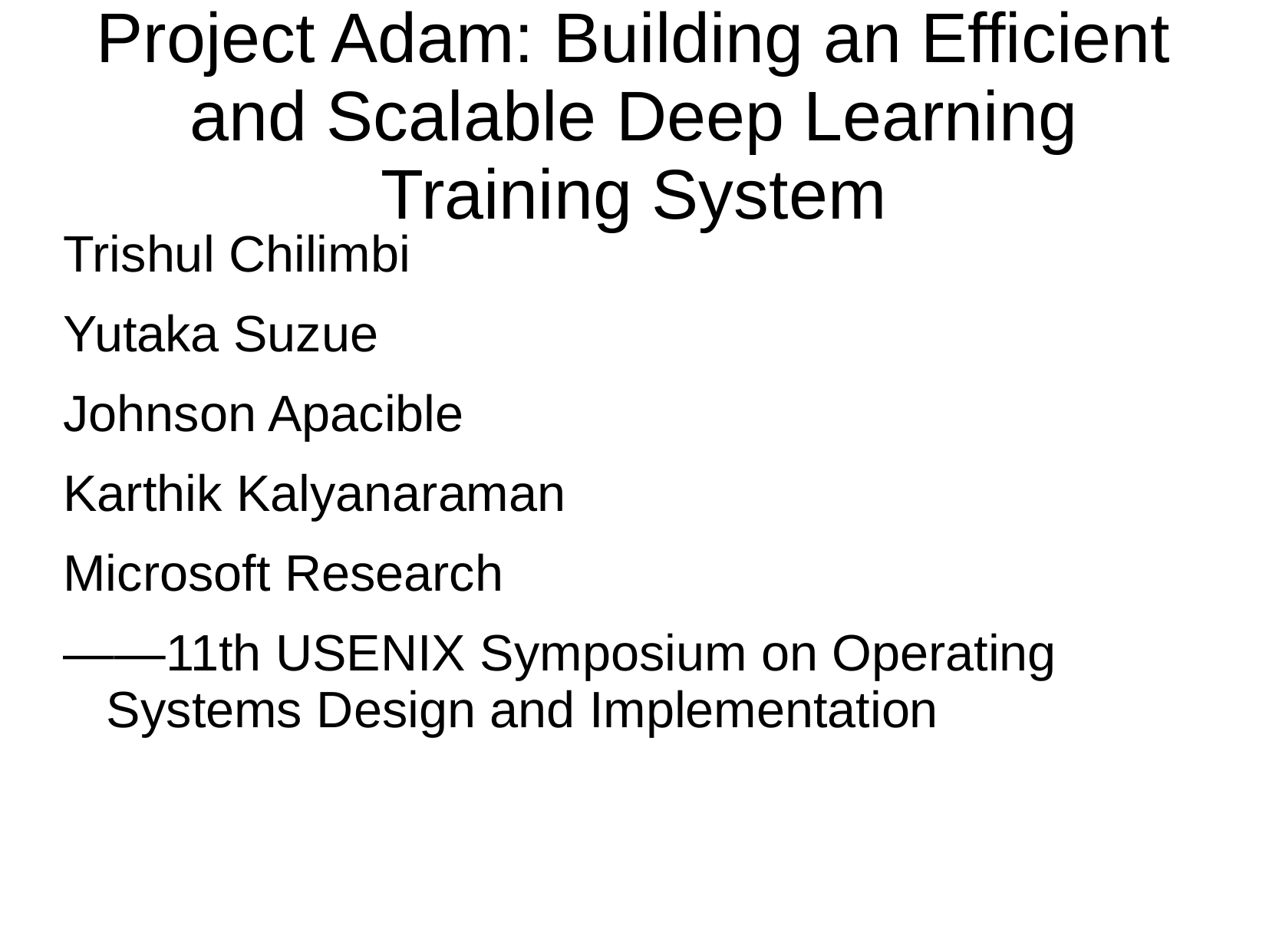

# Project Adam: Building an Efficient and Scalable Deep Learning Training System
Trishul Chilimbi
Yutaka Suzue
Johnson Apacible
Karthik Kalyanaraman
Microsoft Research
——11th USENIX Symposium on Operating Systems Design and Implementation